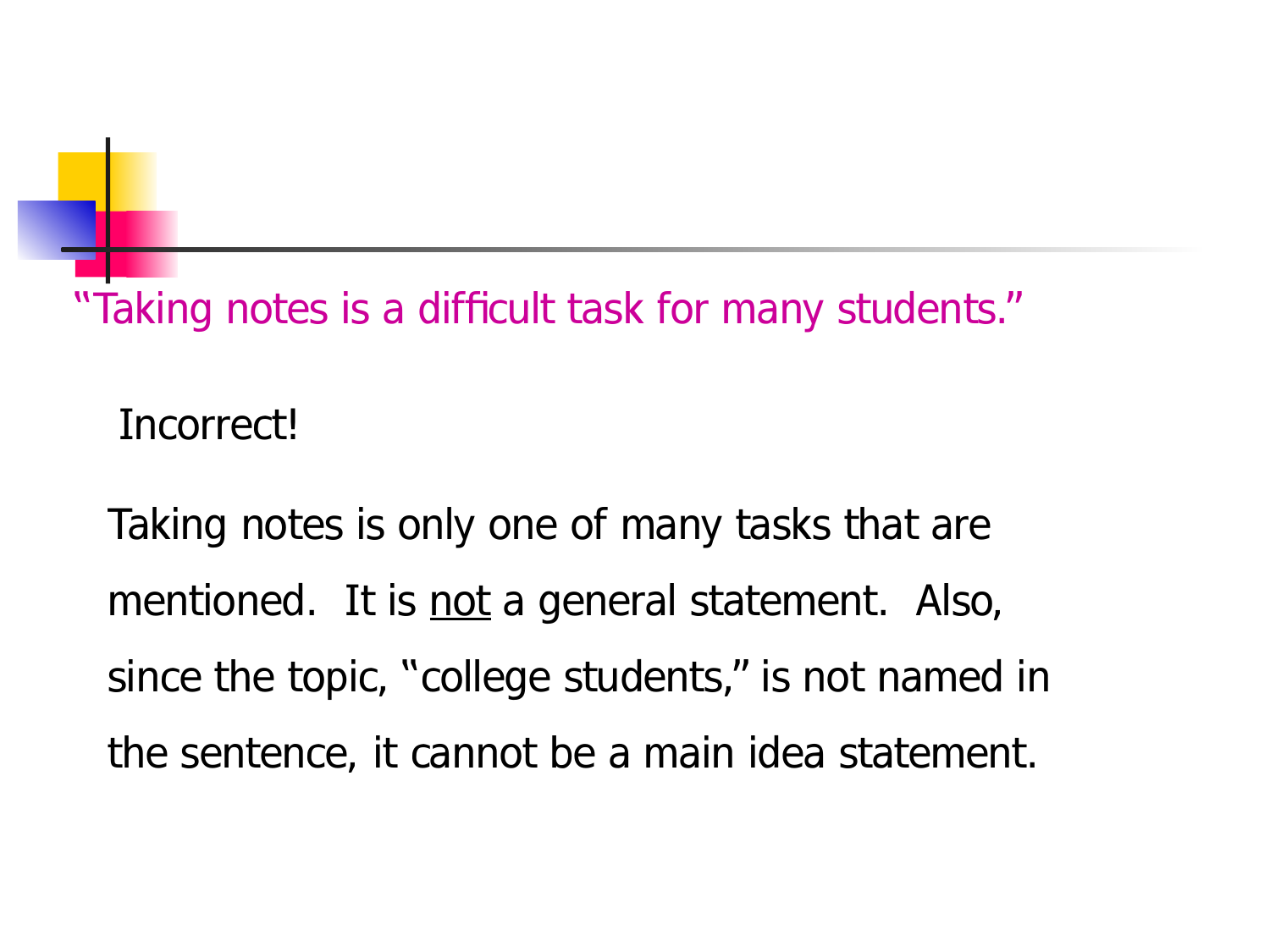

“Taking notes is a difficult task for many students.”
Incorrect!
Taking notes is only one of many tasks that are mentioned.  It is not a general statement.  Also,
since the topic, “college students,” is not named in
the sentence, it cannot be a main idea statement.